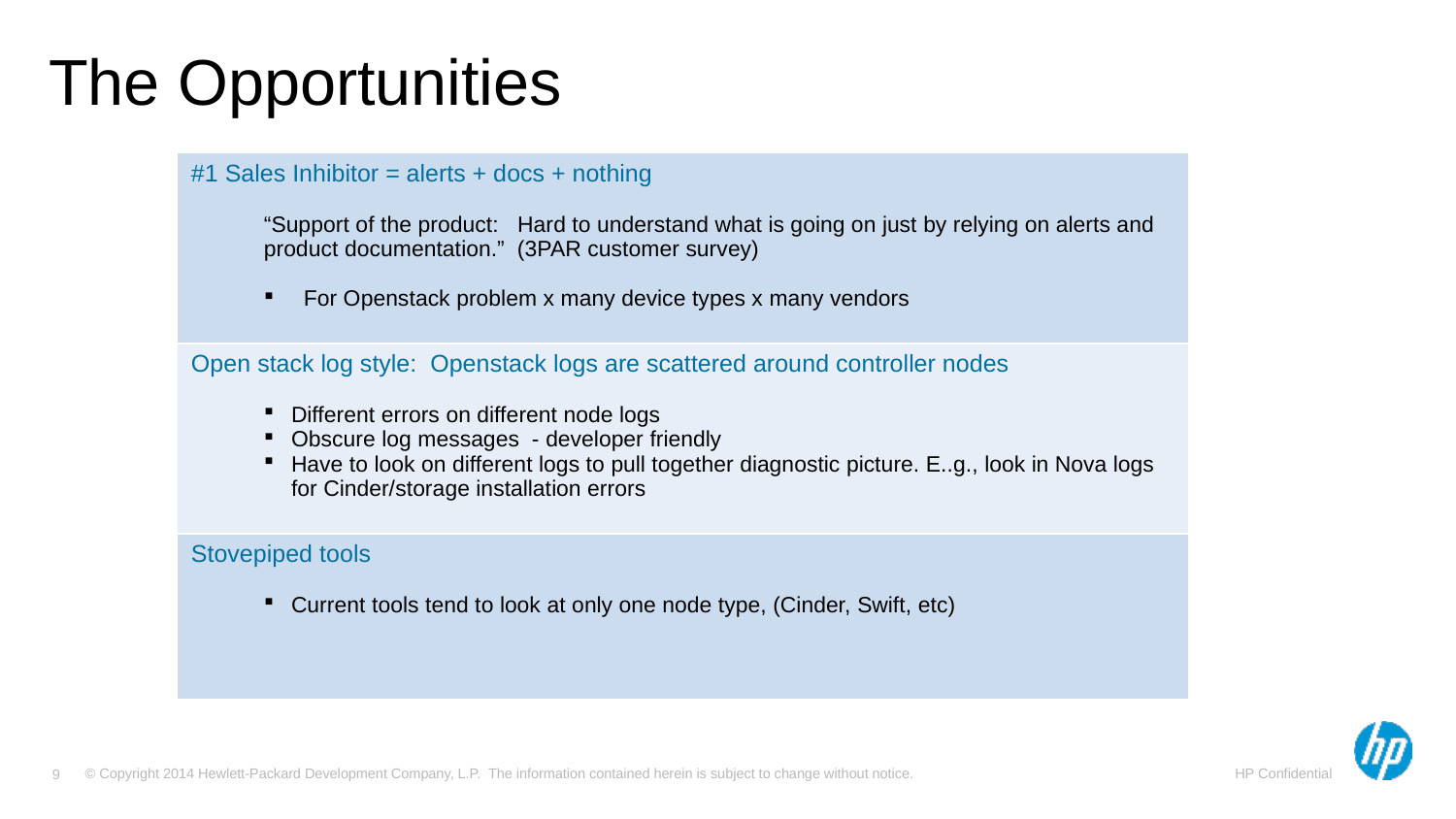

# The Opportunities
| #1 Sales Inhibitor = alerts + docs + nothing “Support of the product:   Hard to understand what is going on just by relying on alerts and product documentation.” (3PAR customer survey)   For Openstack problem x many device types x many vendors |
| --- |
| Open stack log style: Openstack logs are scattered around controller nodes Different errors on different node logs Obscure log messages - developer friendly Have to look on different logs to pull together diagnostic picture. E..g., look in Nova logs for Cinder/storage installation errors |
| Stovepiped tools Current tools tend to look at only one node type, (Cinder, Swift, etc) |

HP Confidential